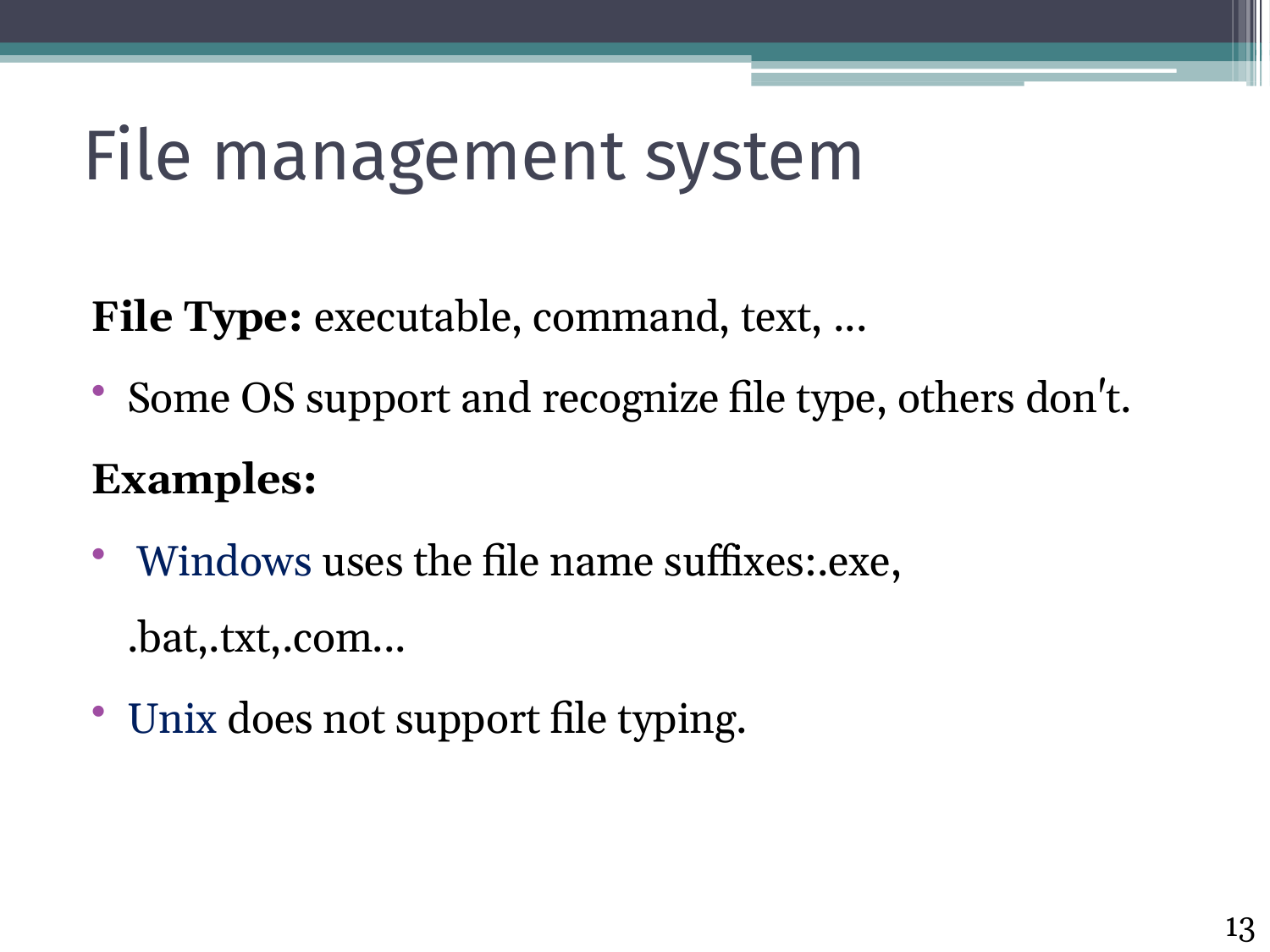

# File management system
File Type: executable, command, text, ...
Some OS support and recognize file type, others don't.
Examples:
Windows uses the file name suffixes:.exe,
.bat,.txt,.com...
Unix does not support file typing.
13